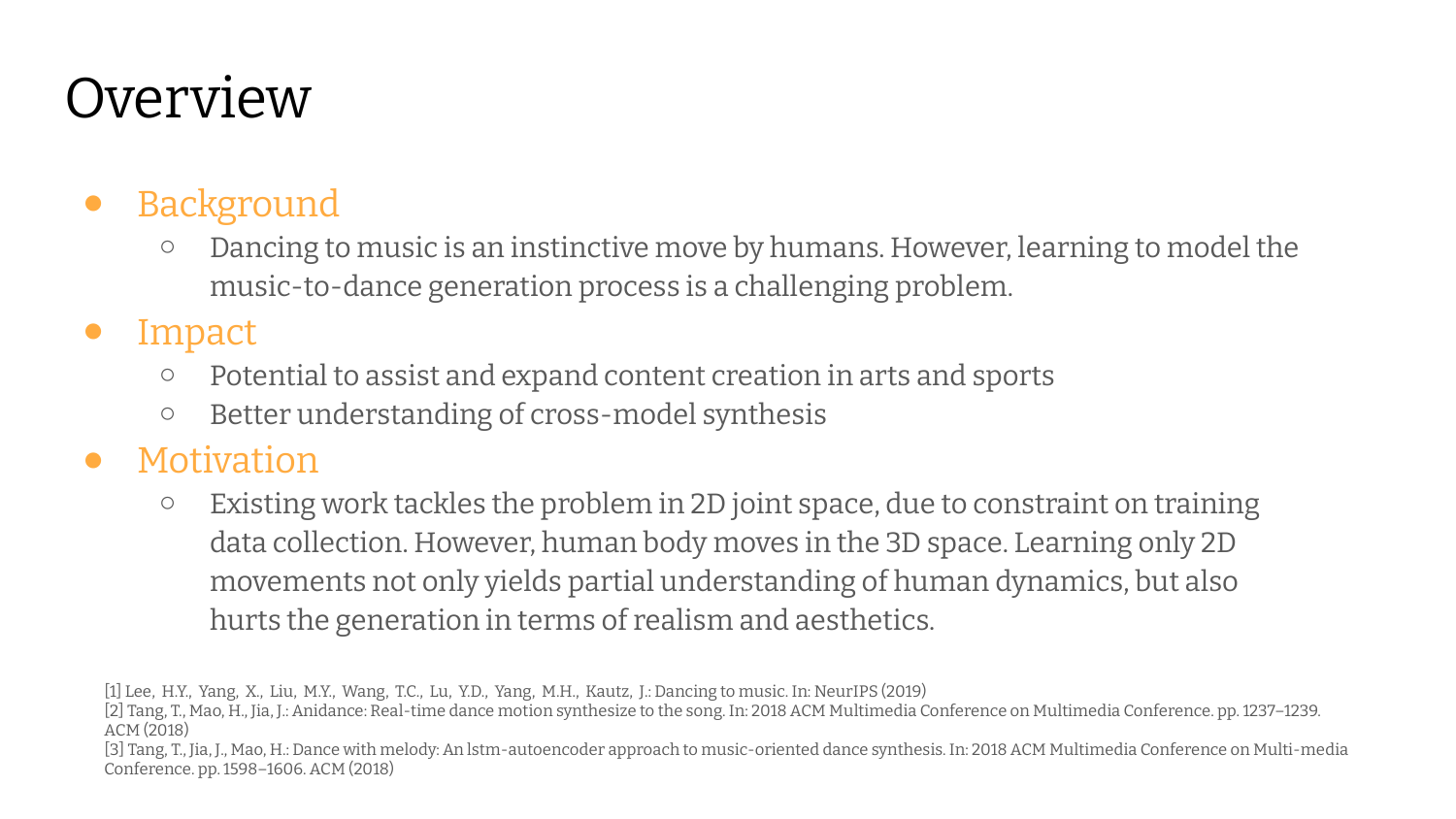

# Overview
Background
Dancing to music is an instinctive move by humans. However, learning to model the music-to-dance generation process is a challenging problem.
Impact
Potential to assist and expand content creation in arts and sports
Better understanding of cross-model synthesis
Motivation
Existing work tackles the problem in 2D joint space, due to constraint on training data collection. However, human body moves in the 3D space. Learning only 2D movements not only yields partial understanding of human dynamics, but also hurts the generation in terms of realism and aesthetics.

[1] Lee,  H.Y.,  Yang,  X.,  Liu,  M.Y.,  Wang,  T.C.,  Lu,  Y.D.,  Yang,  M.H.,  Kautz,  J.: Dancing to music. In: NeurIPS (2019)
[2] Tang, T., Mao, H., Jia, J.: Anidance: Real-time dance motion synthesize to the song. In: 2018 ACM Multimedia Conference on Multimedia Conference. pp. 1237–1239. ACM (2018)
[3] Tang, T., Jia, J., Mao, H.: Dance with melody: An lstm-autoencoder approach to music-oriented dance synthesis. In: 2018 ACM Multimedia Conference on Multi-media Conference. pp. 1598–1606. ACM (2018)